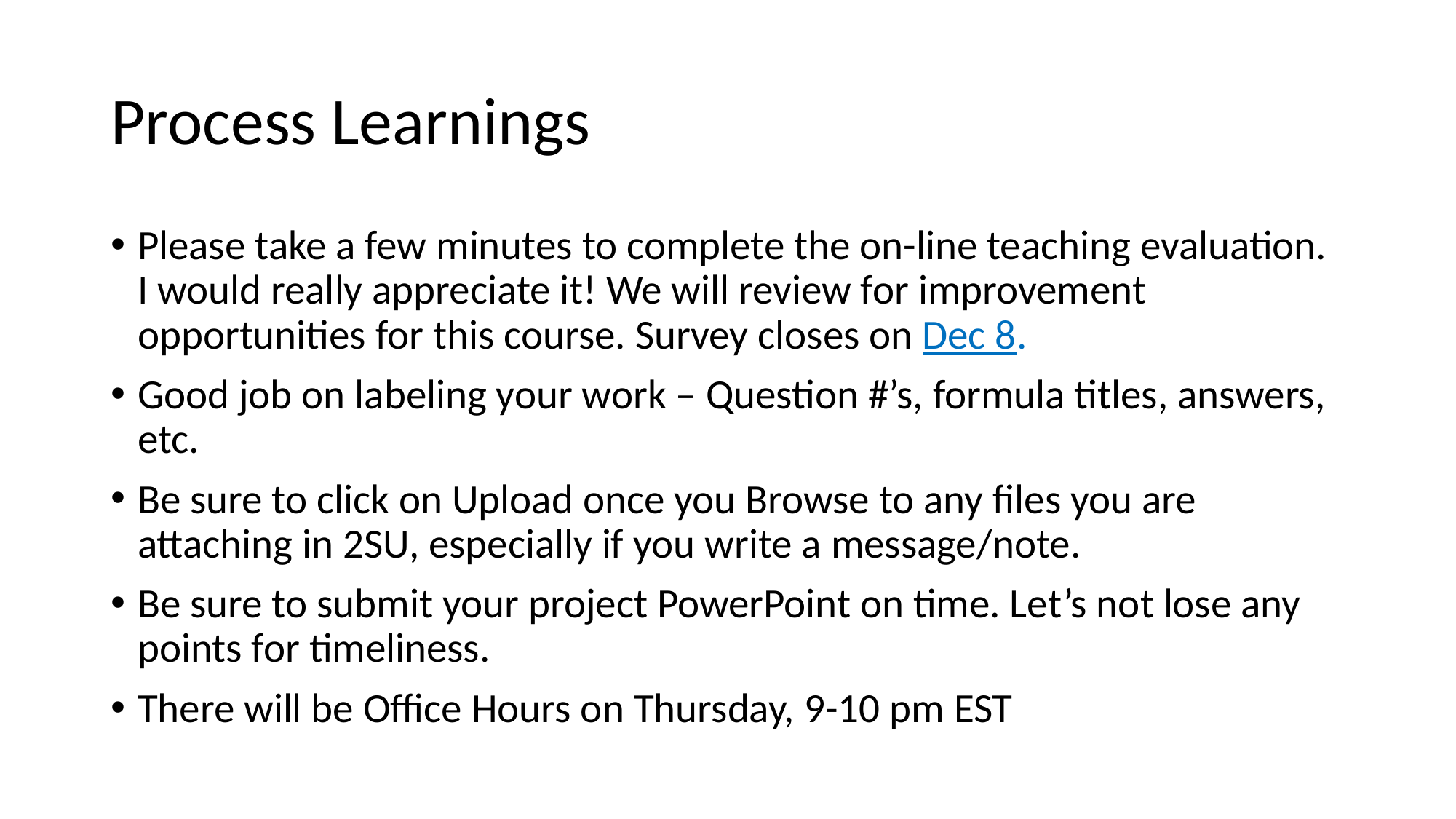

# Process Learnings
Please take a few minutes to complete the on-line teaching evaluation. I would really appreciate it! We will review for improvement opportunities for this course. Survey closes on Dec 8.
Good job on labeling your work – Question #’s, formula titles, answers, etc.
Be sure to click on Upload once you Browse to any files you are attaching in 2SU, especially if you write a message/note.
Be sure to submit your project PowerPoint on time. Let’s not lose any points for timeliness.
There will be Office Hours on Thursday, 9-10 pm EST